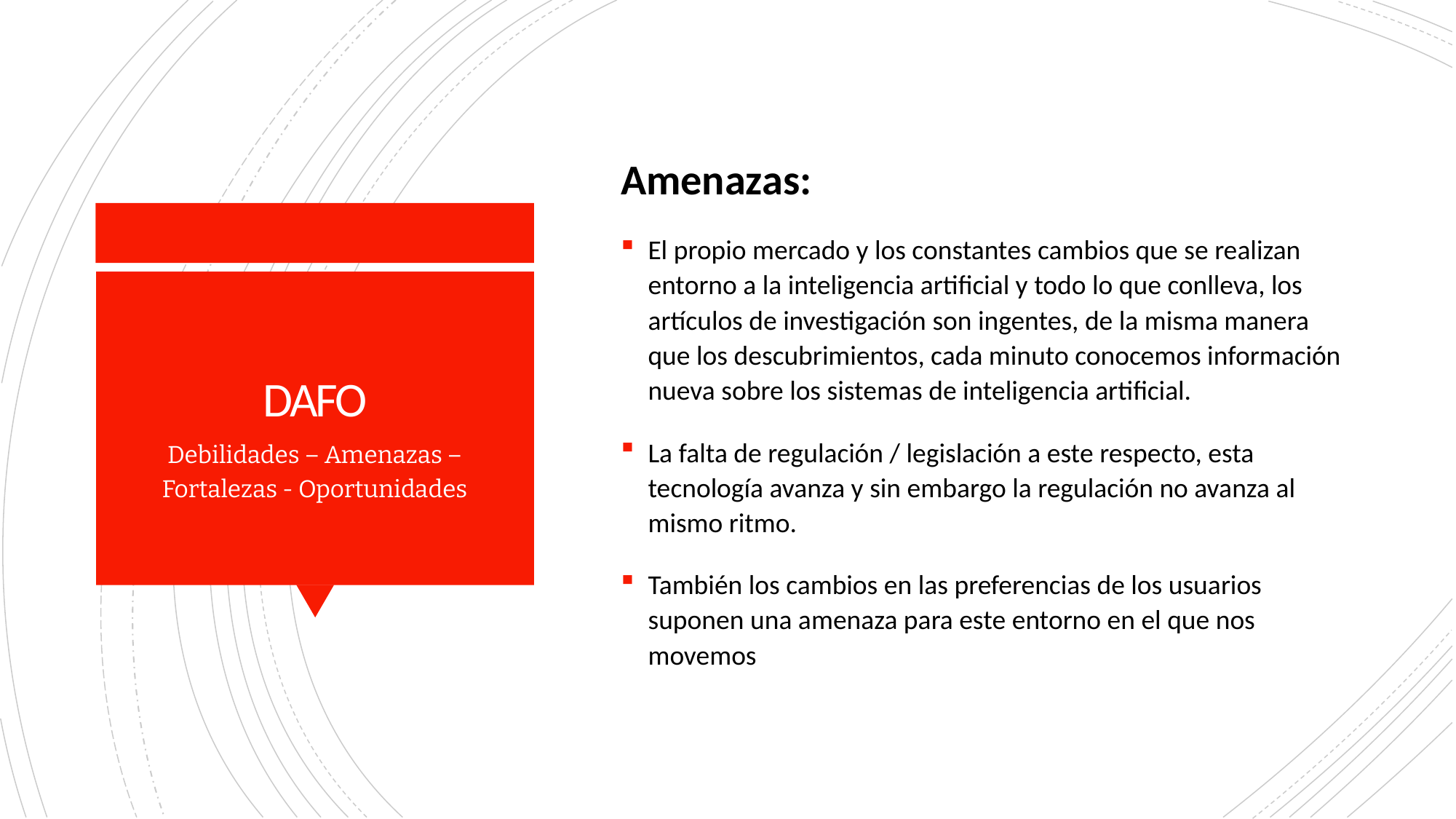

Amenazas:
El propio mercado y los constantes cambios que se realizan entorno a la inteligencia artificial y todo lo que conlleva, los artículos de investigación son ingentes, de la misma manera que los descubrimientos, cada minuto conocemos información nueva sobre los sistemas de inteligencia artificial.
La falta de regulación / legislación a este respecto, esta tecnología avanza y sin embargo la regulación no avanza al mismo ritmo.
También los cambios en las preferencias de los usuarios suponen una amenaza para este entorno en el que nos movemos
# DAFO
Debilidades – Amenazas – Fortalezas - Oportunidades